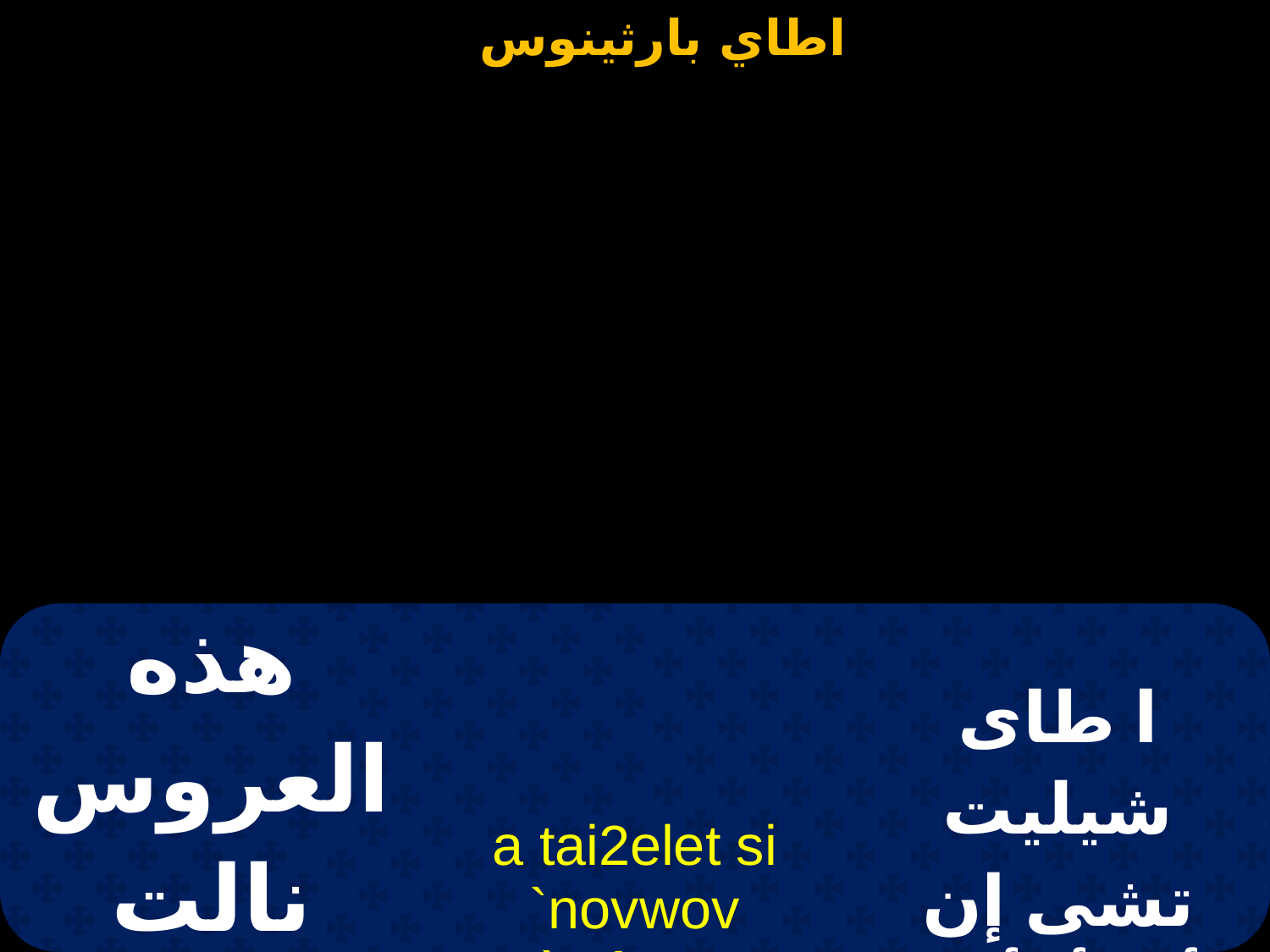

| هذه العروس نالت اليوم مجد | a tai2elet si `novwov `mfoov | ا طاى شيليت تشى إن أووأوأوو إمفوأوو |
| --- | --- | --- |